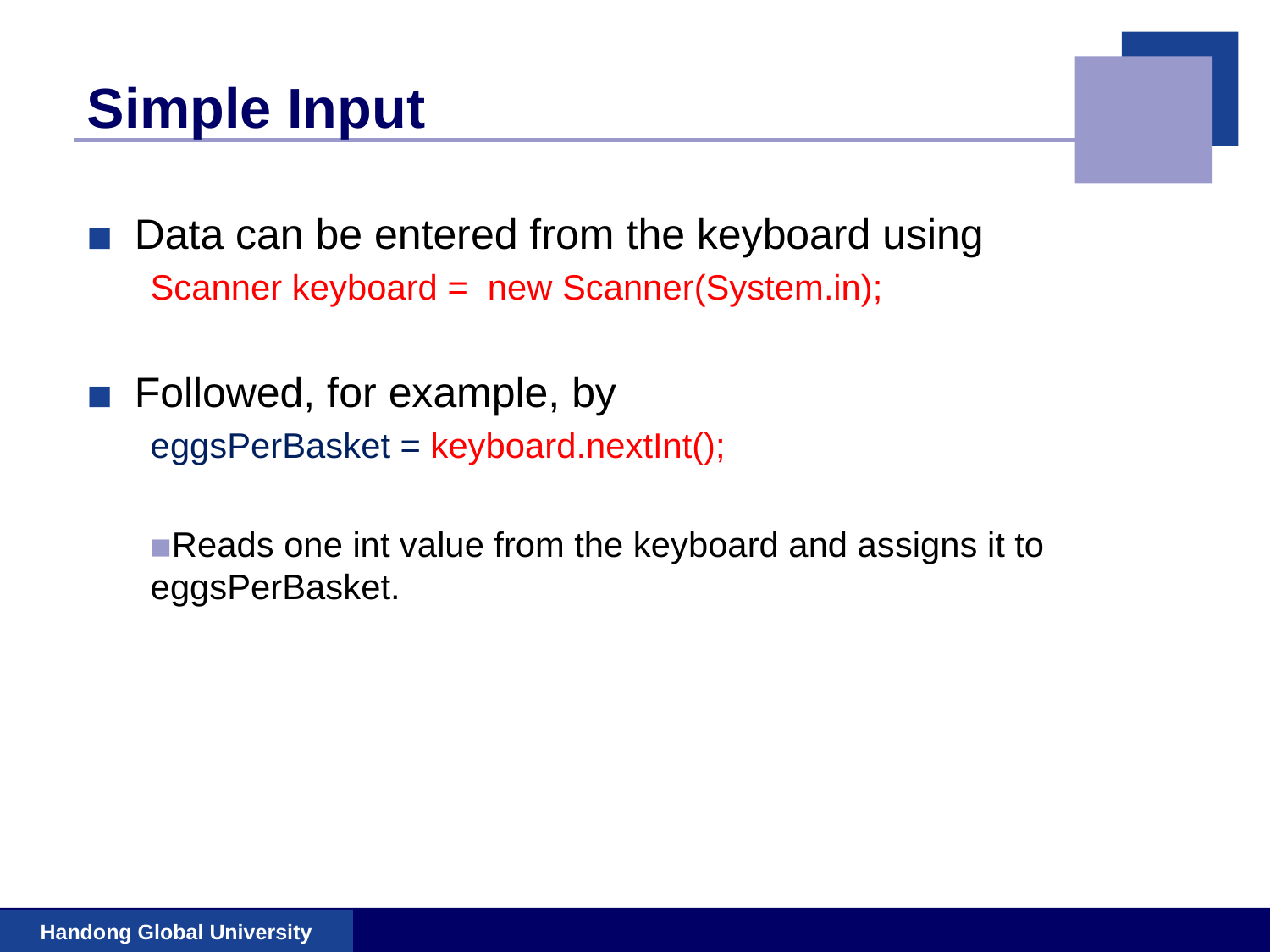

# Simple Input
Data can be entered from the keyboard using
Scanner keyboard =  new Scanner(System.in);

Followed, for example, by
eggsPerBasket = keyboard.nextInt();

Reads one int value from the keyboard and assigns it to eggsPerBasket.